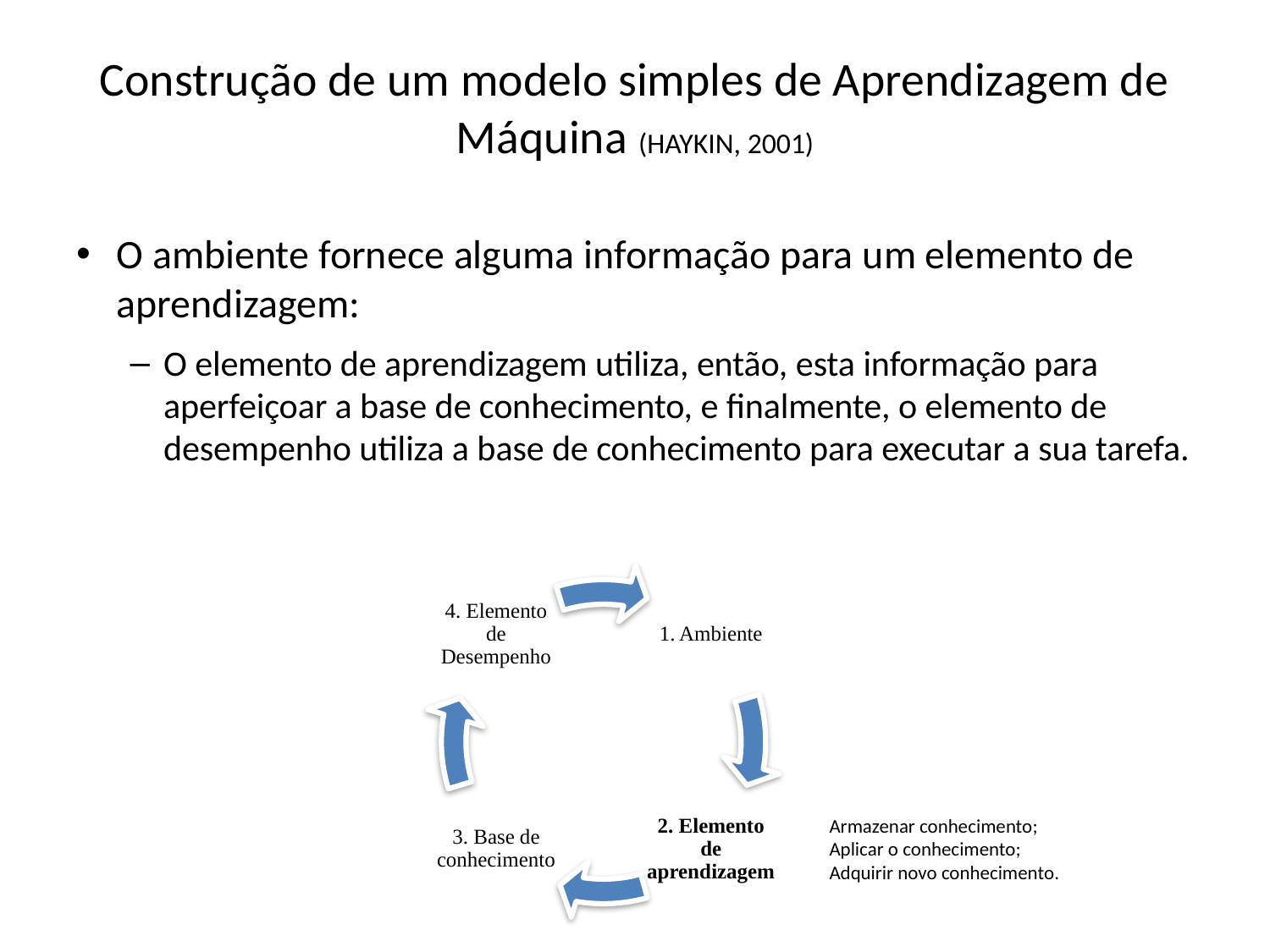

# Construção de um modelo simples de Aprendizagem de Máquina (HAYKIN, 2001)
O ambiente fornece alguma informação para um elemento de aprendizagem:
O elemento de aprendizagem utiliza, então, esta informação para aperfeiçoar a base de conhecimento, e finalmente, o elemento de desempenho utiliza a base de conhecimento para executar a sua tarefa.
1. Ambiente
2. Elemento de aprendizagem
3. Base de conhecimento
4. Elemento de Desempenho
Armazenar conhecimento;
Aplicar o conhecimento;
Adquirir novo conhecimento.